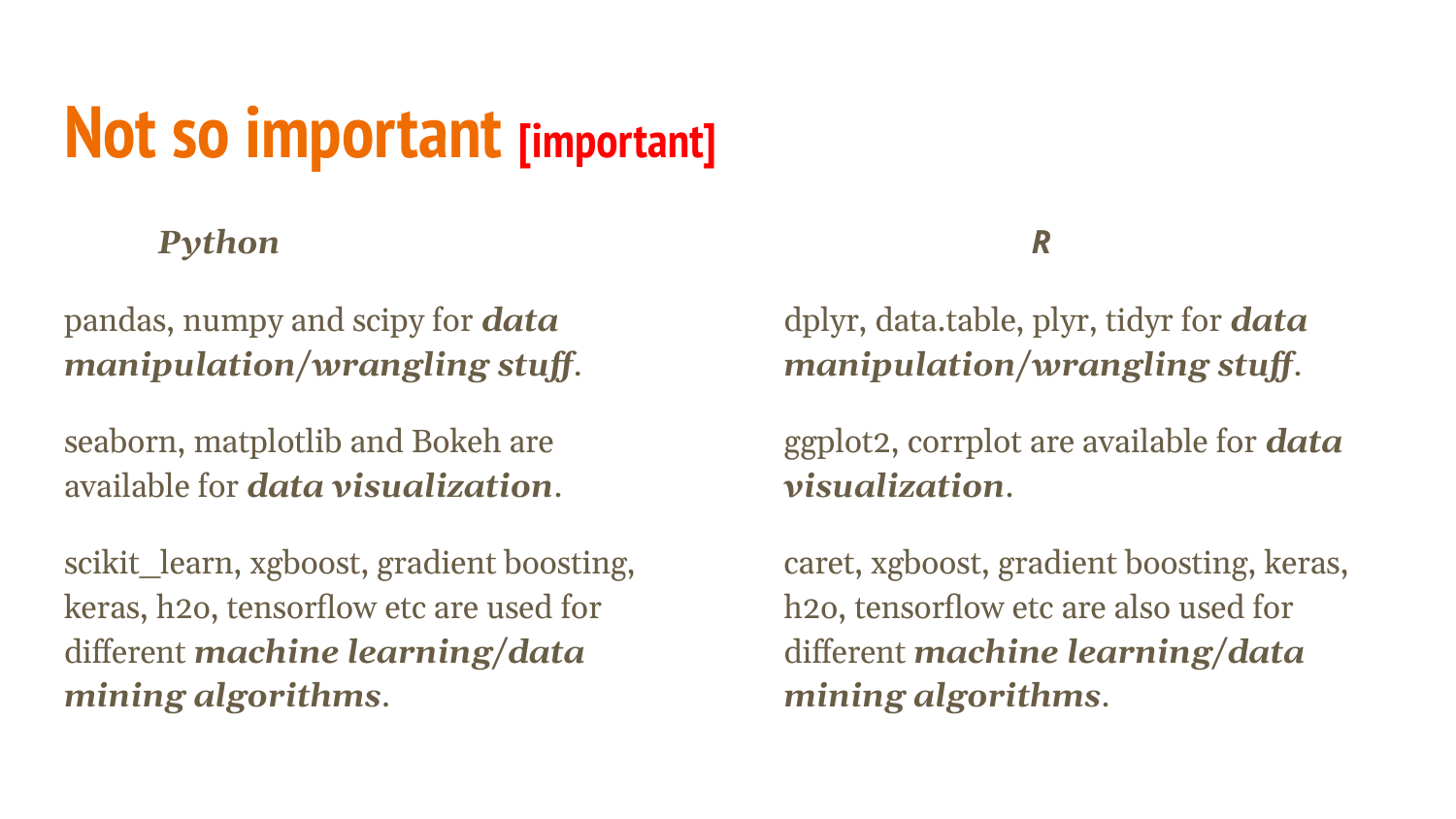

# Not so important [important]
           Python
pandas, numpy and scipy for data manipulation/wrangling stuff.
seaborn, matplotlib and Bokeh are available for data visualization.
scikit_learn, xgboost, gradient boosting, keras, h2o, tensorflow etc are used for different machine learning/data mining algorithms.

                                  R
dplyr, data.table, plyr, tidyr for data manipulation/wrangling stuff.
ggplot2, corrplot are available for data visualization.
caret, xgboost, gradient boosting, keras, h2o, tensorflow etc are also used for different machine learning/data mining algorithms.